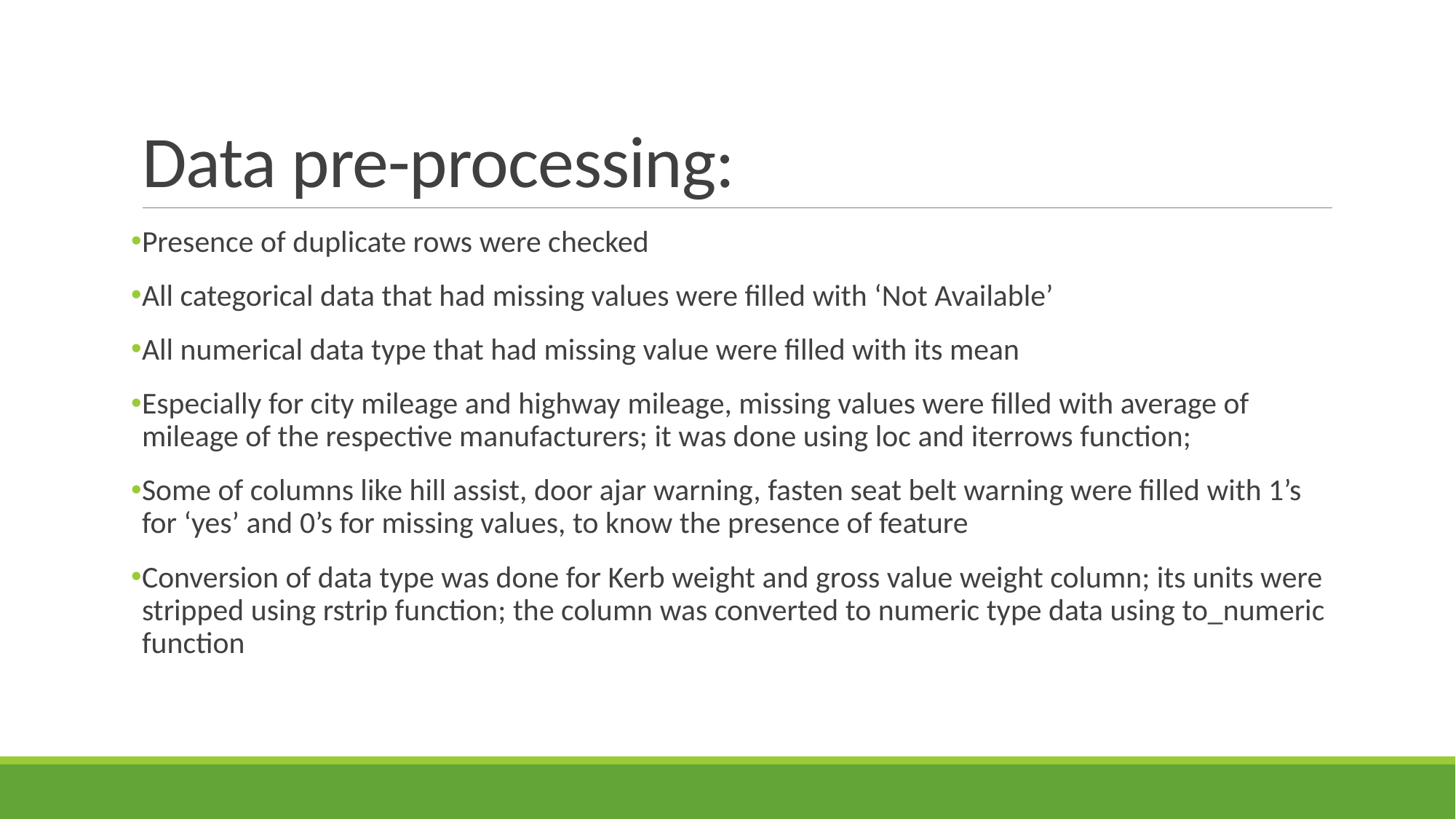

# Data pre-processing:
Presence of duplicate rows were checked
All categorical data that had missing values were filled with ‘Not Available’
All numerical data type that had missing value were filled with its mean
Especially for city mileage and highway mileage, missing values were filled with average of mileage of the respective manufacturers; it was done using loc and iterrows function;
Some of columns like hill assist, door ajar warning, fasten seat belt warning were filled with 1’s for ‘yes’ and 0’s for missing values, to know the presence of feature
Conversion of data type was done for Kerb weight and gross value weight column; its units were stripped using rstrip function; the column was converted to numeric type data using to_numeric function